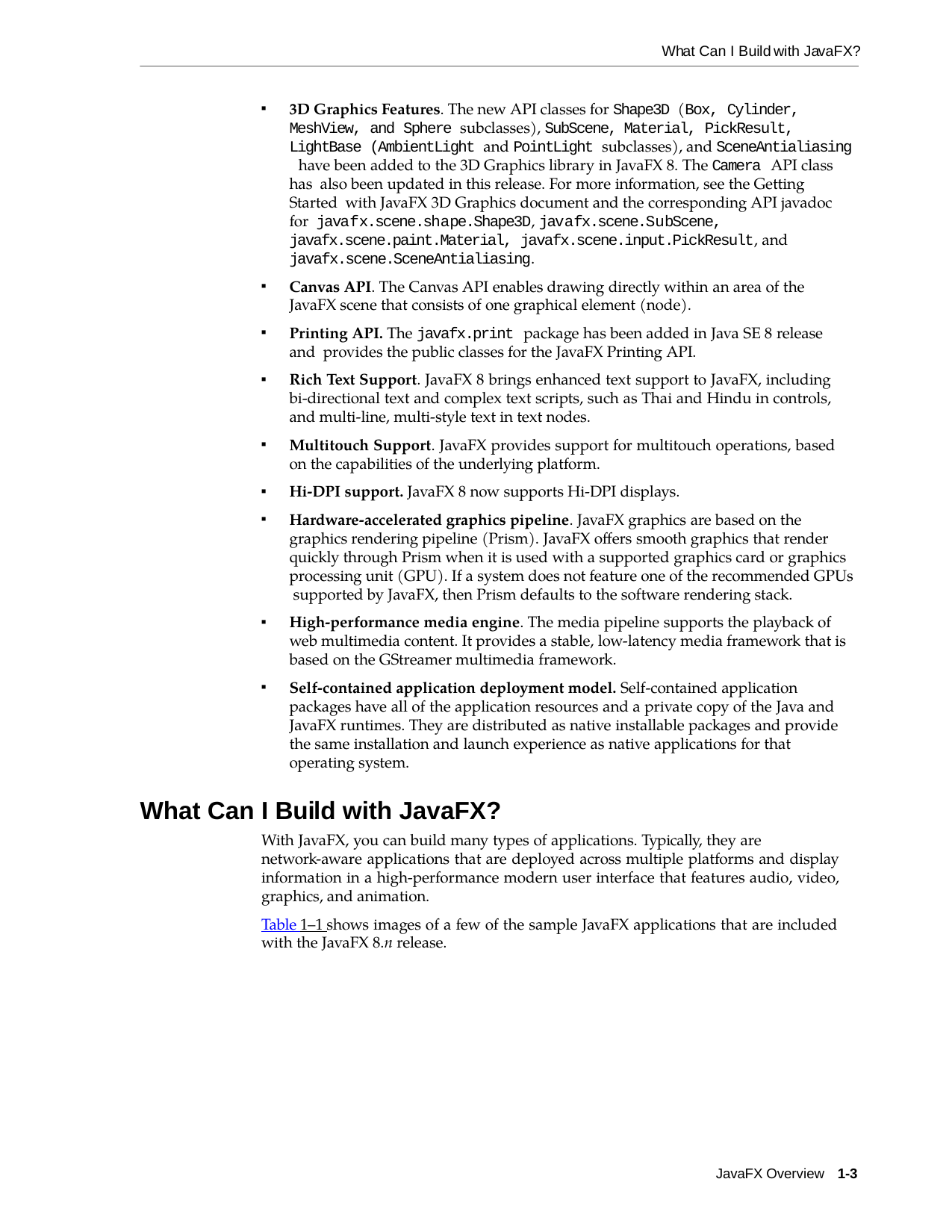

What Can I Build with JavaFX?

3D Graphics Features. The new API classes for Shape3D (Box, Cylinder,  MeshView, and Sphere subclasses), SubScene, Material, PickResult,  LightBase (AmbientLight and PointLight subclasses), and SceneAntialiasing  have been added to the 3D Graphics library in JavaFX 8. The Camera API class has  also been updated in this release. For more information, see the Getting Started  with JavaFX 3D Graphics document and the corresponding API javadoc for  javafx.scene.shape.Shape3D, javafx.scene.SubScene,  javafx.scene.paint.Material, javafx.scene.input.PickResult, and  javafx.scene.SceneAntialiasing.
Canvas API. The Canvas API enables drawing directly within an area of the  JavaFX scene that consists of one graphical element (node).
Printing API. The javafx.print package has been added in Java SE 8 release and  provides the public classes for the JavaFX Printing API.
Rich Text Support. JavaFX 8 brings enhanced text support to JavaFX, including  bi-directional text and complex text scripts, such as Thai and Hindu in controls,  and multi-line, multi-style text in text nodes.
Multitouch Support. JavaFX provides support for multitouch operations, based  on the capabilities of the underlying platform.
Hi-DPI support. JavaFX 8 now supports Hi-DPI displays.
Hardware-accelerated graphics pipeline. JavaFX graphics are based on the  graphics rendering pipeline (Prism). JavaFX offers smooth graphics that render  quickly through Prism when it is used with a supported graphics card or graphics  processing unit (GPU). If a system does not feature one of the recommended GPUs  supported by JavaFX, then Prism defaults to the software rendering stack.
High-performance media engine. The media pipeline supports the playback of  web multimedia content. It provides a stable, low-latency media framework that is  based on the GStreamer multimedia framework.
Self-contained application deployment model. Self-contained application  packages have all of the application resources and a private copy of the Java and  JavaFX runtimes. They are distributed as native installable packages and provide  the same installation and launch experience as native applications for that  operating system.

What Can I Build with JavaFX?
With JavaFX, you can build many types of applications. Typically, they are
network-aware applications that are deployed across multiple platforms and display  information in a high-performance modern user interface that features audio, video,  graphics, and animation.
Table 1–1 shows images of a few of the sample JavaFX applications that are included  with the JavaFX 8.n release.

JavaFX Overview 1-3